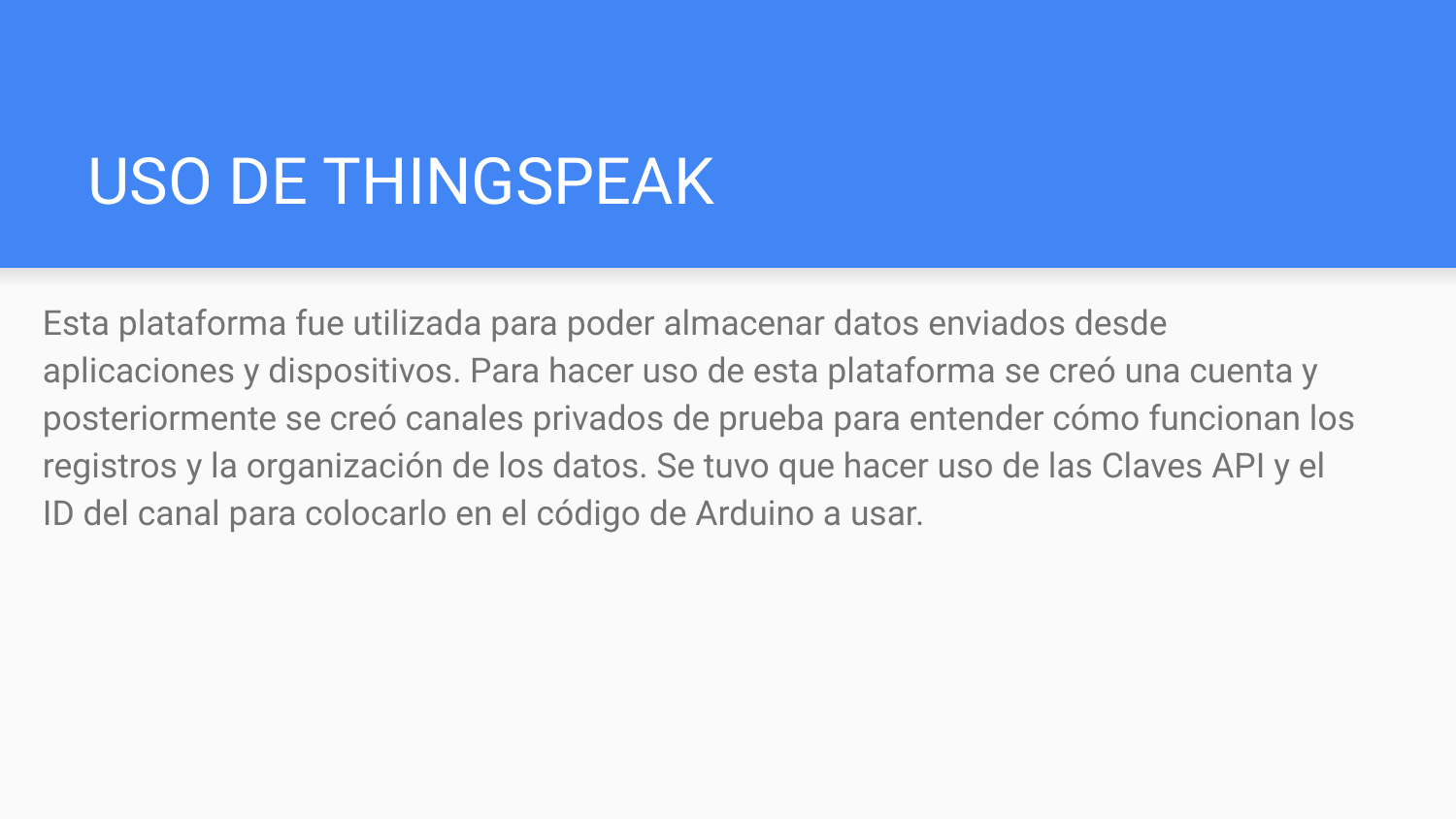

# USO DE THINGSPEAK
Esta plataforma fue utilizada para poder almacenar datos enviados desde aplicaciones y dispositivos. Para hacer uso de esta plataforma se creó una cuenta y posteriormente se creó canales privados de prueba para entender cómo funcionan los registros y la organización de los datos. Se tuvo que hacer uso de las Claves API y el ID del canal para colocarlo en el código de Arduino a usar.